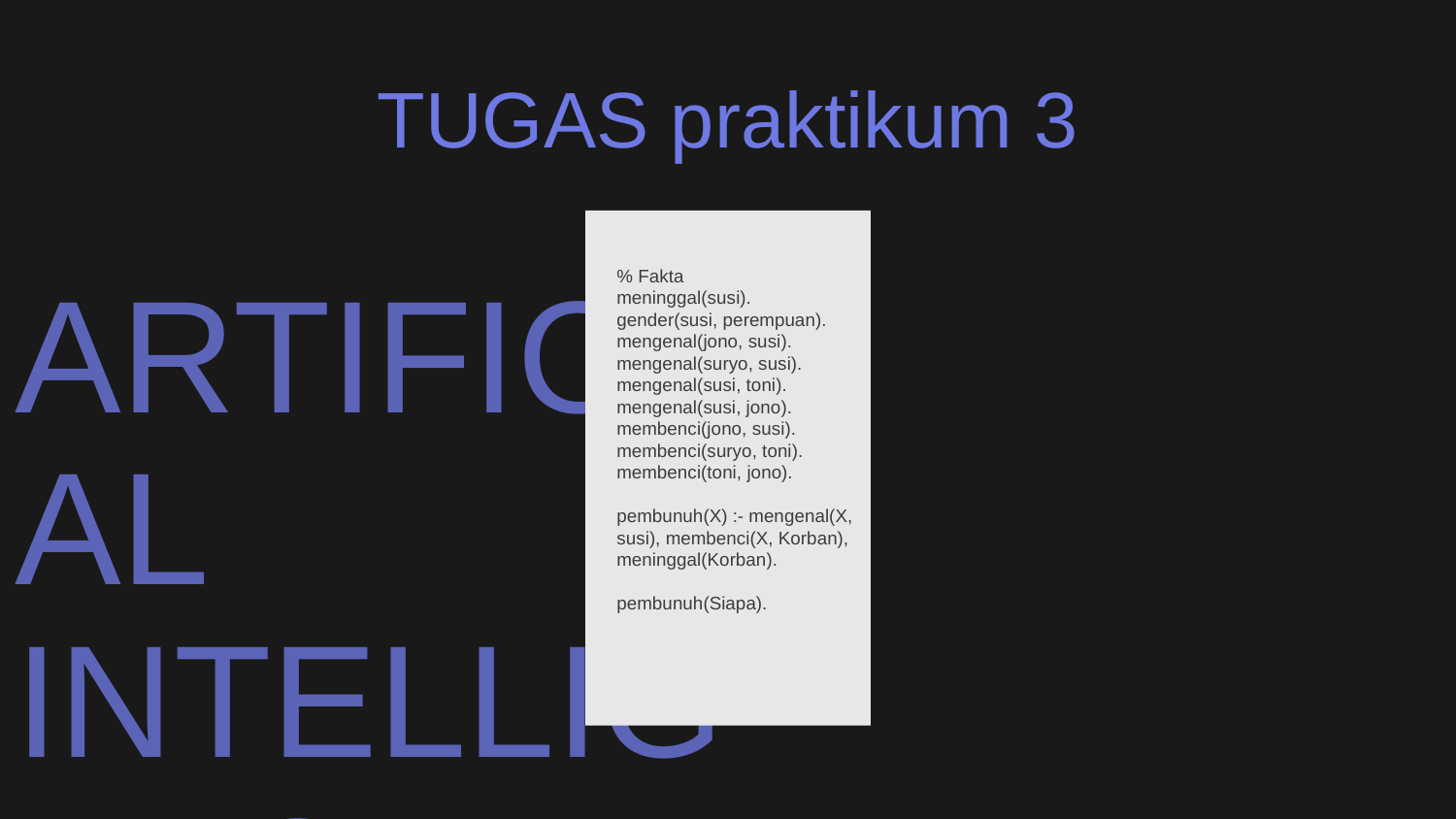

# TUGAS praktikum 3

% Fakta
meninggal(susi).
gender(susi, perempuan).
mengenal(jono, susi).
mengenal(suryo, susi).
mengenal(susi, toni).
mengenal(susi, jono).
membenci(jono, susi).
membenci(suryo, toni).
membenci(toni, jono).

pembunuh(X) :- mengenal(X, susi), membenci(X, Korban), meninggal(Korban).

pembunuh(Siapa).